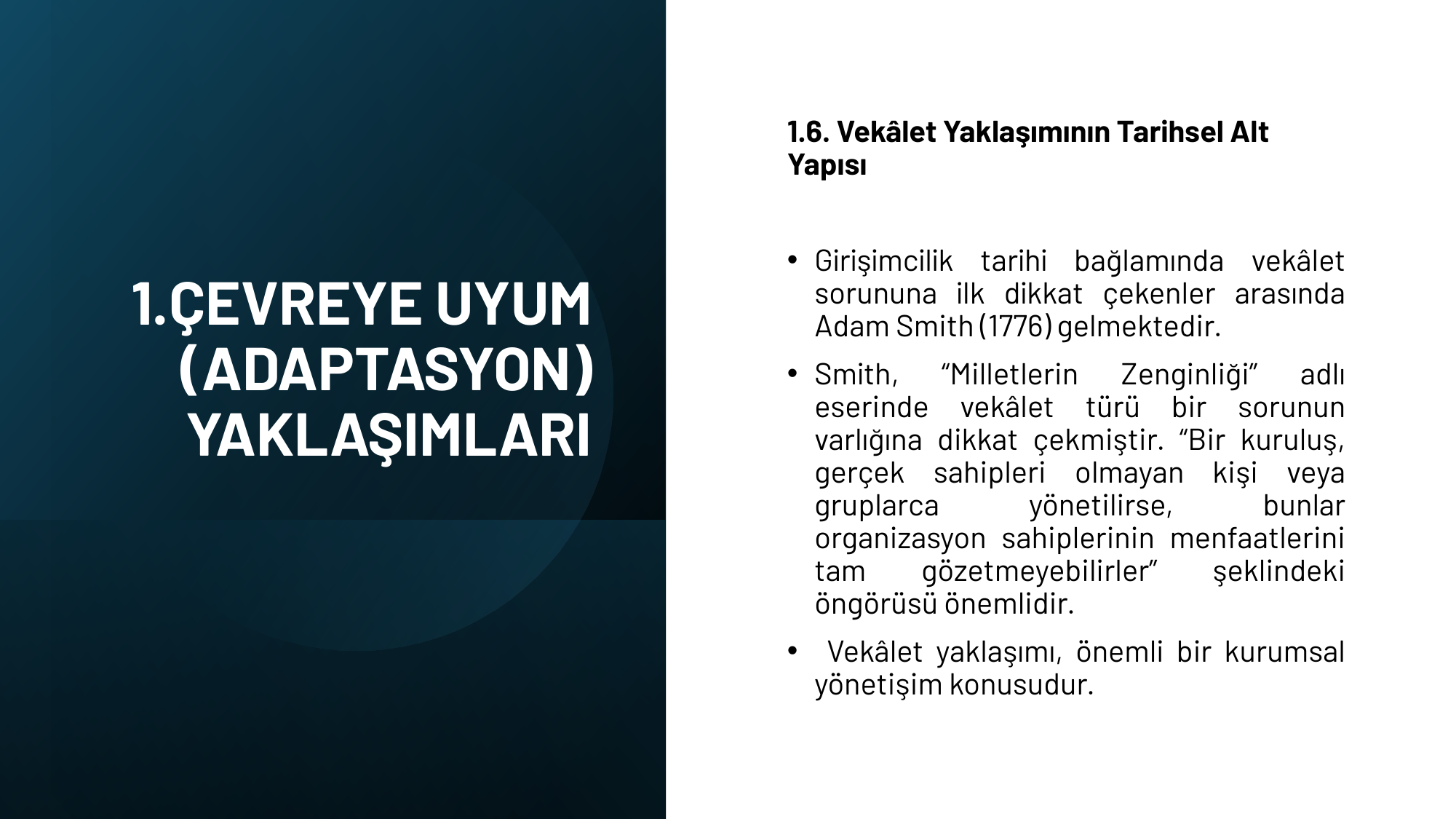

# 1.ÇEVREYE UYUM (ADAPTASYON) YAKLAŞIMLARI

1.6. Vekâlet Yaklaşımının Tarihsel Alt Yapısı

Girişimcilik tarihi bağlamında vekâlet sorununa ilk dikkat çekenler arasında Adam Smith (1776) gelmektedir.
Smith, “Milletlerin Zenginliği” adlı eserinde vekâlet türü bir sorunun varlığına dikkat çekmiştir. “Bir kuruluş, gerçek sahipleri olmayan kişi veya gruplarca yönetilirse, bunlar organizasyon sahiplerinin menfaatlerini tam gözetmeyebilirler” şeklindeki öngörüsü önemlidir.
 Vekâlet yaklaşımı, önemli bir kurumsal yönetişim konusudur.